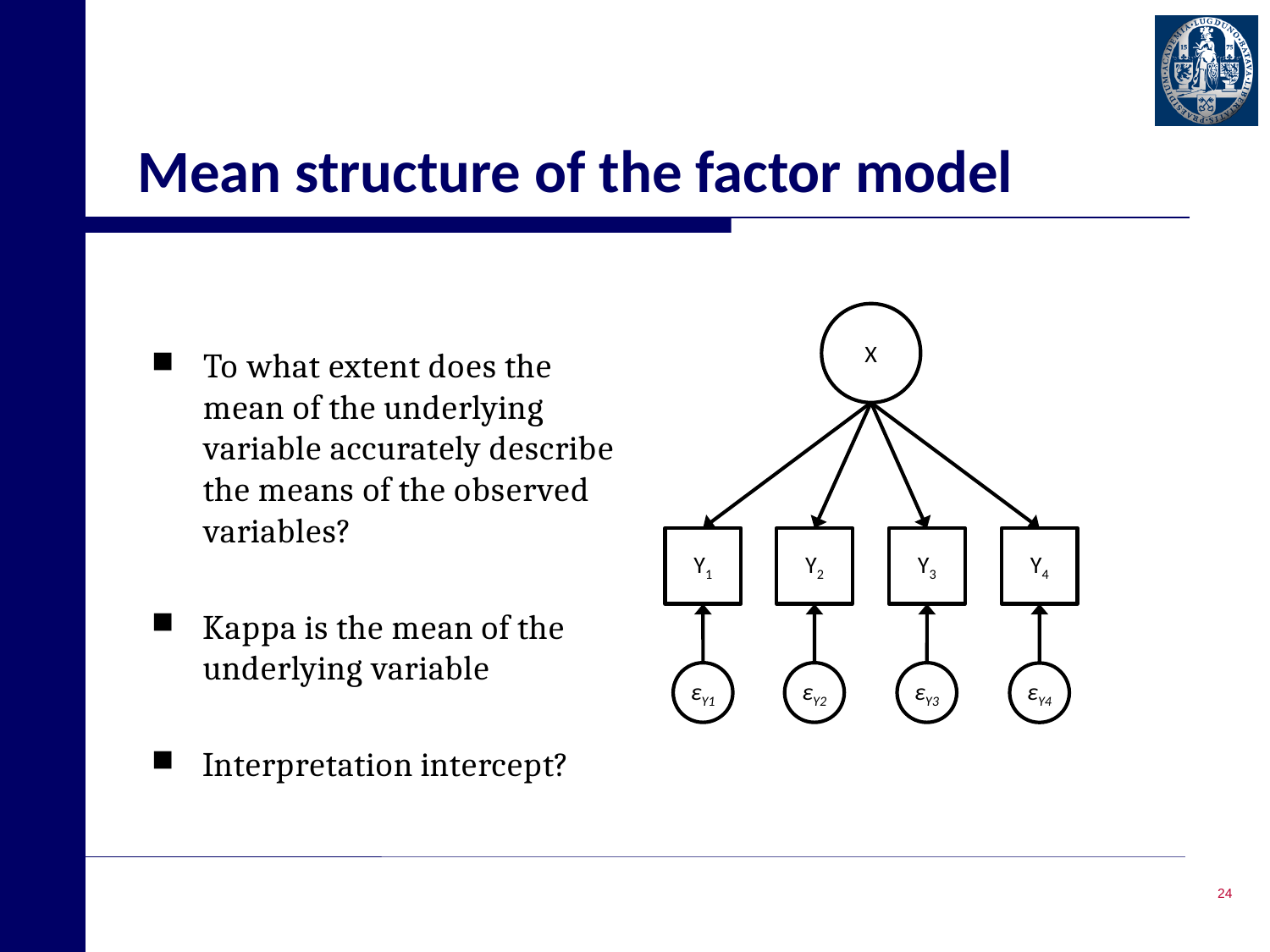

# Mean structure of the factor model
X
To what extent does the mean of the underlying variable accurately describe the means of the observed variables?

Kappa is the mean of the underlying variable

Interpretation intercept?

Y1
Y2
Y3
Y4
εY1
εY2
εY3
εY4
24